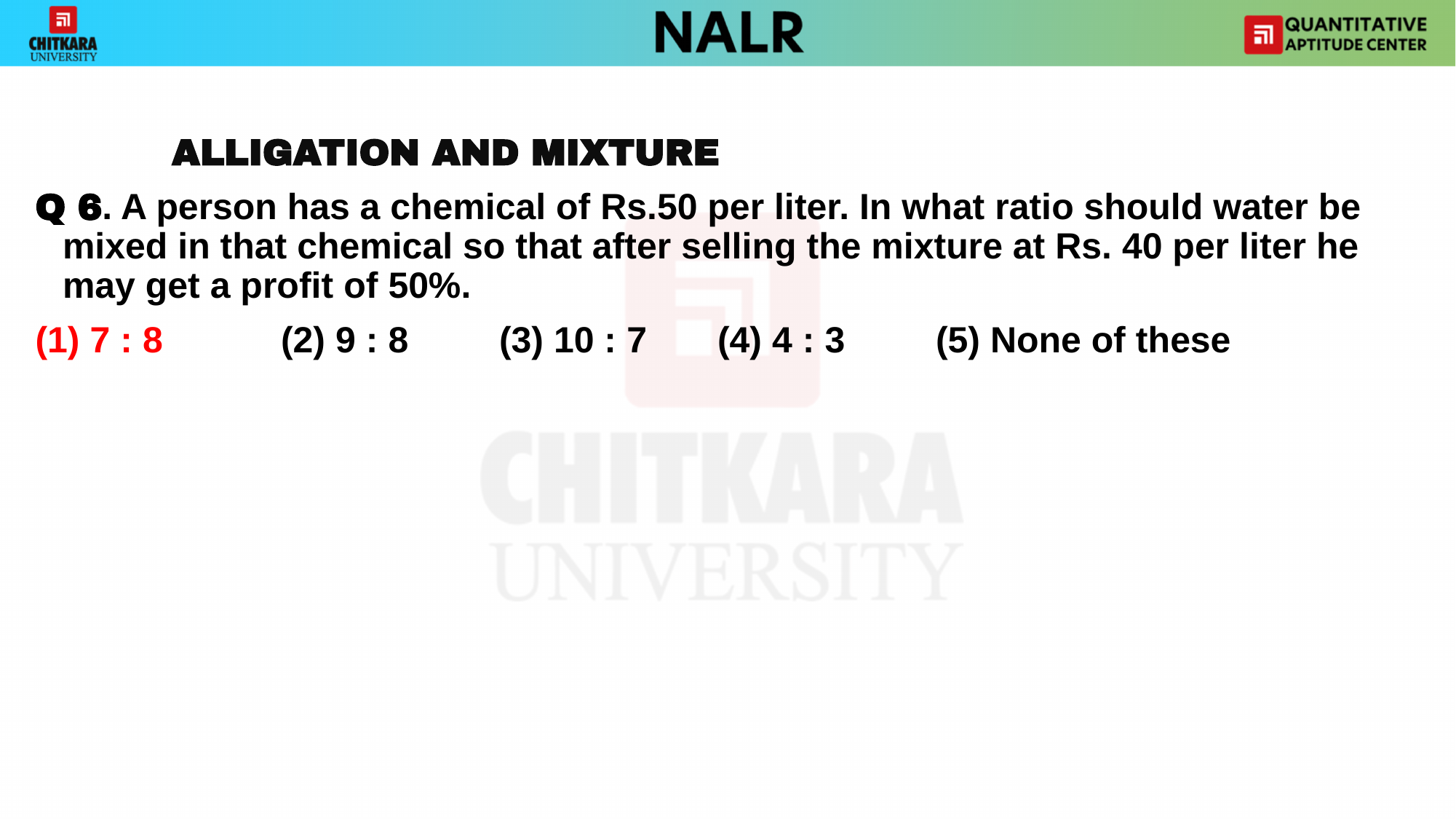

#
		ALLIGATION AND MIXTURE
Q 6. A person has a chemical of Rs.50 per liter. In what ratio should water be mixed in that chemical so that after selling the mixture at Rs. 40 per liter he may get a profit of 50%.
(1) 7 : 8 	(2) 9 : 8 	(3) 10 : 7 	(4) 4 : 3 	(5) None of these